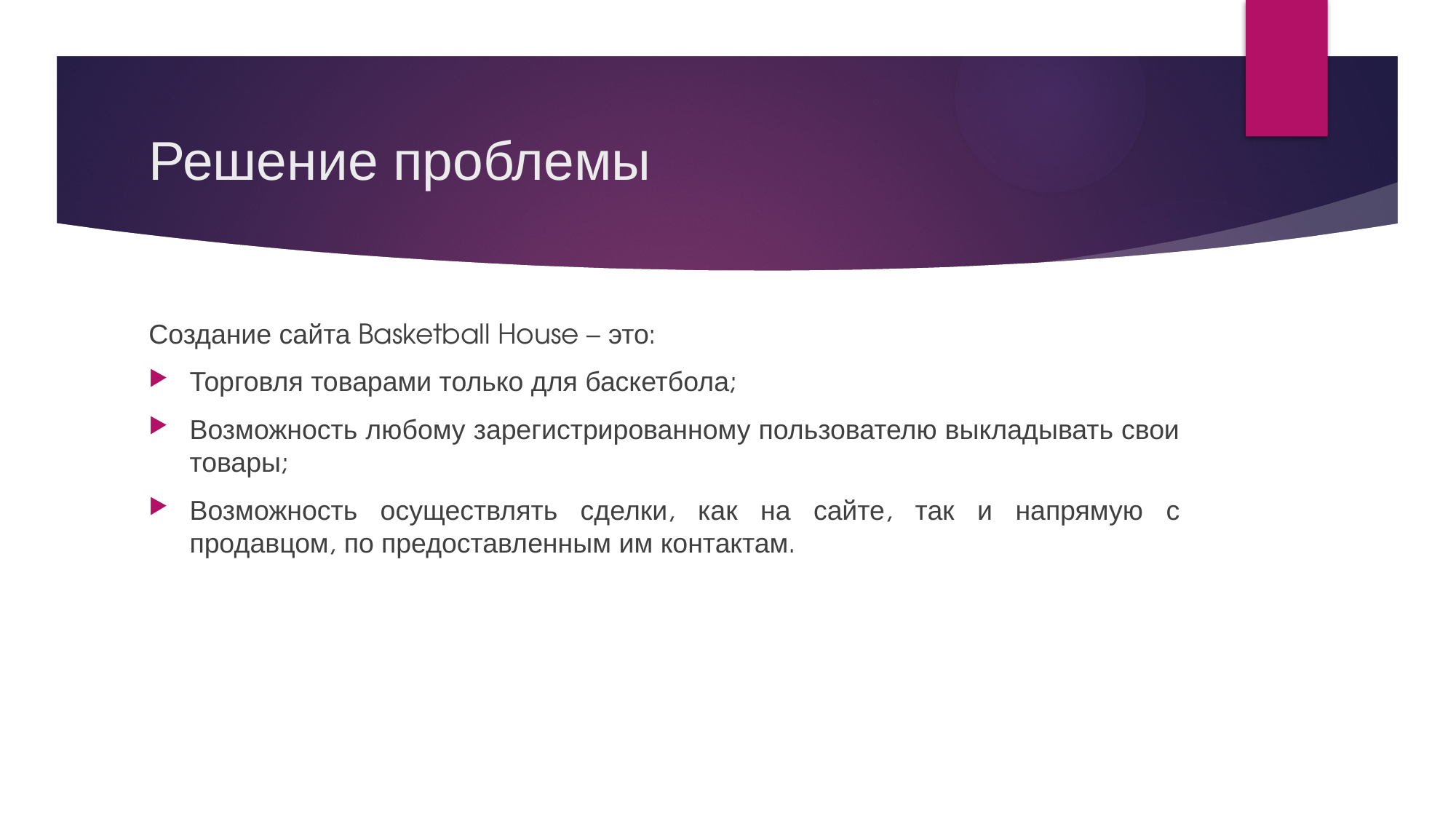

# Решение проблемы
Создание сайта Basketball House – это:
Торговля товарами только для баскетбола;
Возможность любому зарегистрированному пользователю выкладывать свои товары;
Возможность осуществлять сделки, как на сайте, так и напрямую с продавцом, по предоставленным им контактам.